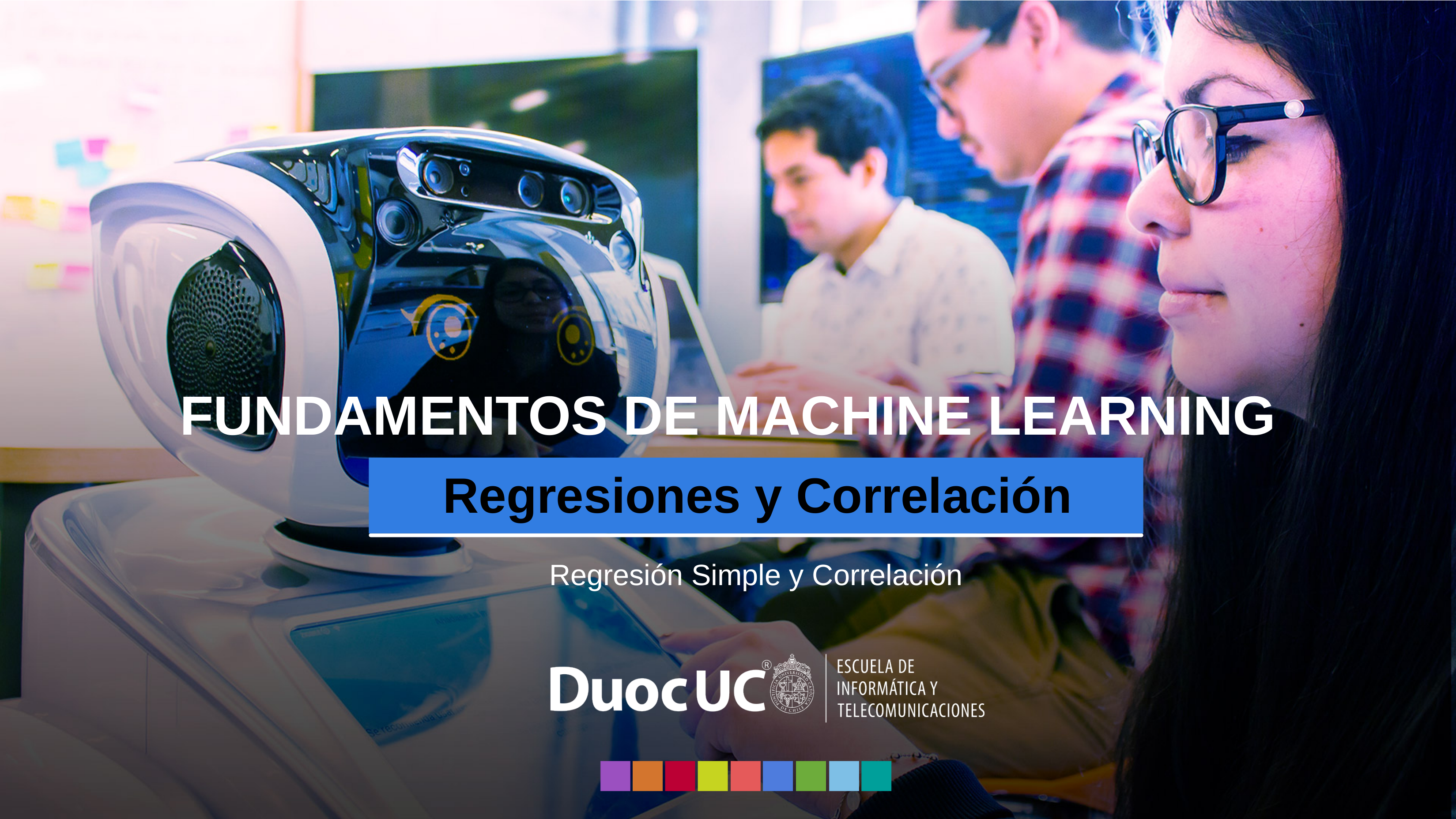

FUNDAMENTOS DE MACHINE LEARNING
Regresiones y Correlación
Regresión Simple y Correlación